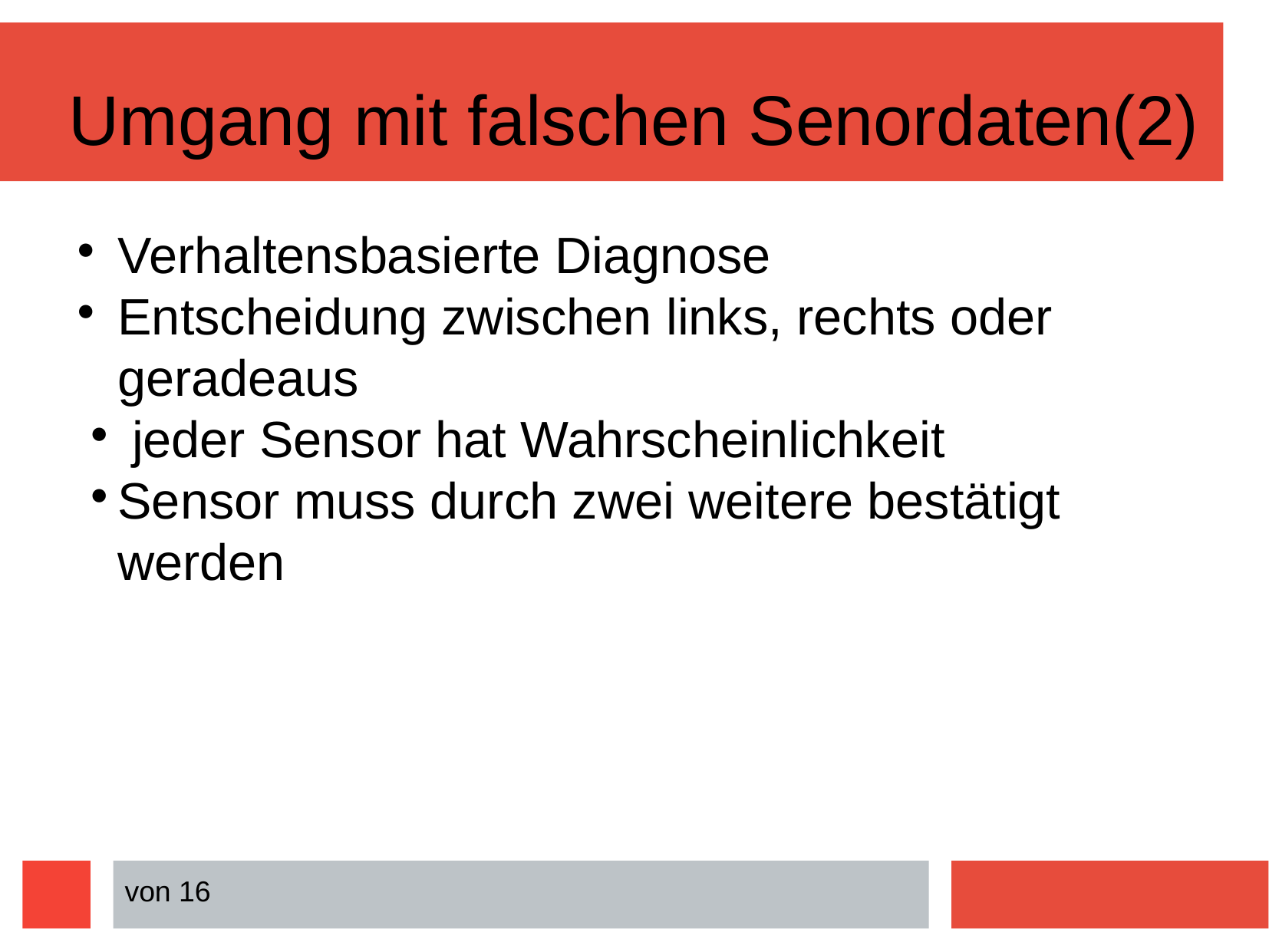

Umgang mit falschen Senordaten(2)

Verhaltensbasierte Diagnose
Entscheidung zwischen links, rechts oder geradeaus
 jeder Sensor hat Wahrscheinlichkeit
Sensor muss durch zwei weitere bestätigt werden